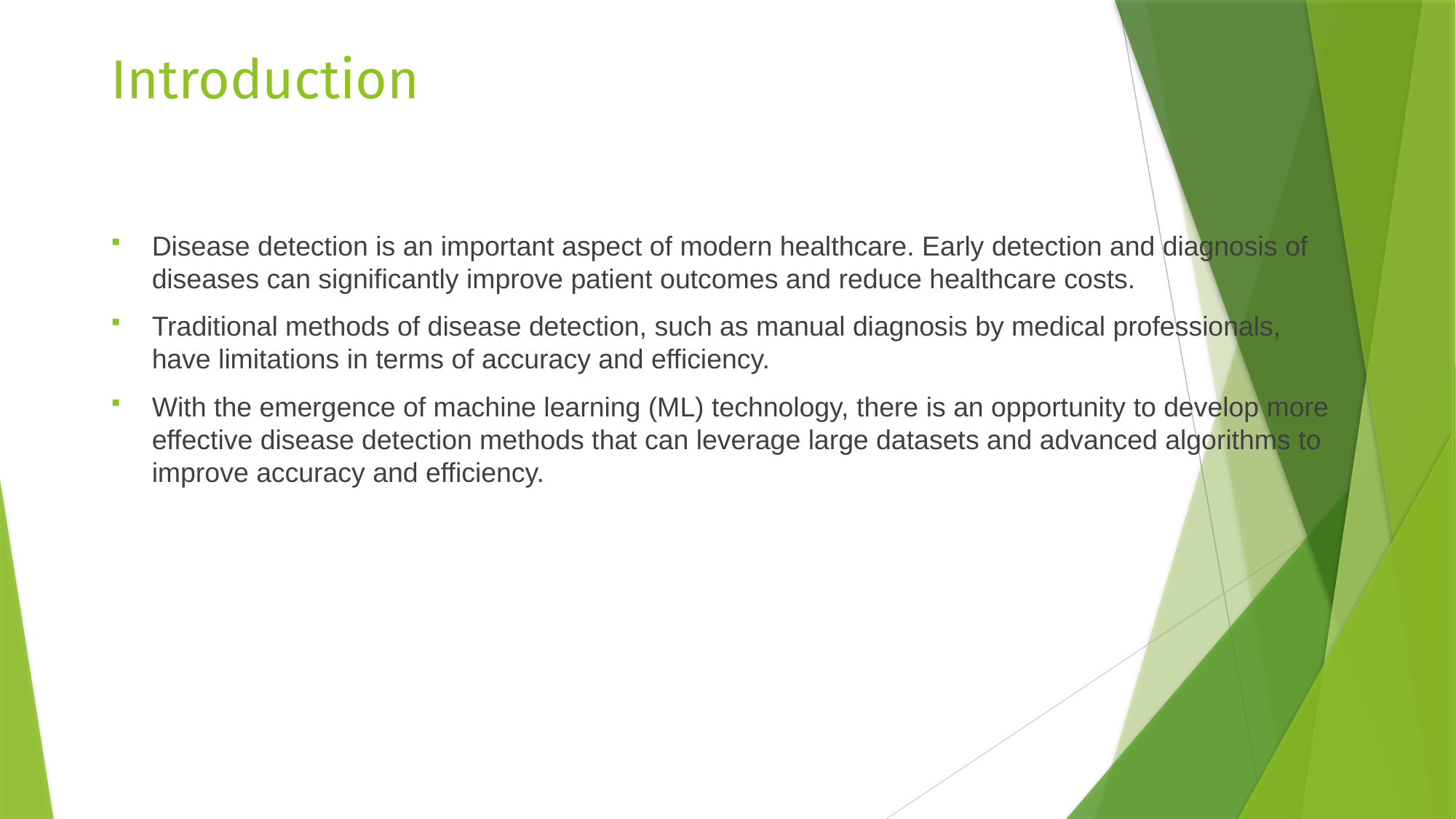

# Introduction
Disease detection is an important aspect of modern healthcare. Early detection and diagnosis of diseases can significantly improve patient outcomes and reduce healthcare costs.
Traditional methods of disease detection, such as manual diagnosis by medical professionals, have limitations in terms of accuracy and efficiency.
With the emergence of machine learning (ML) technology, there is an opportunity to develop more effective disease detection methods that can leverage large datasets and advanced algorithms to improve accuracy and efficiency.